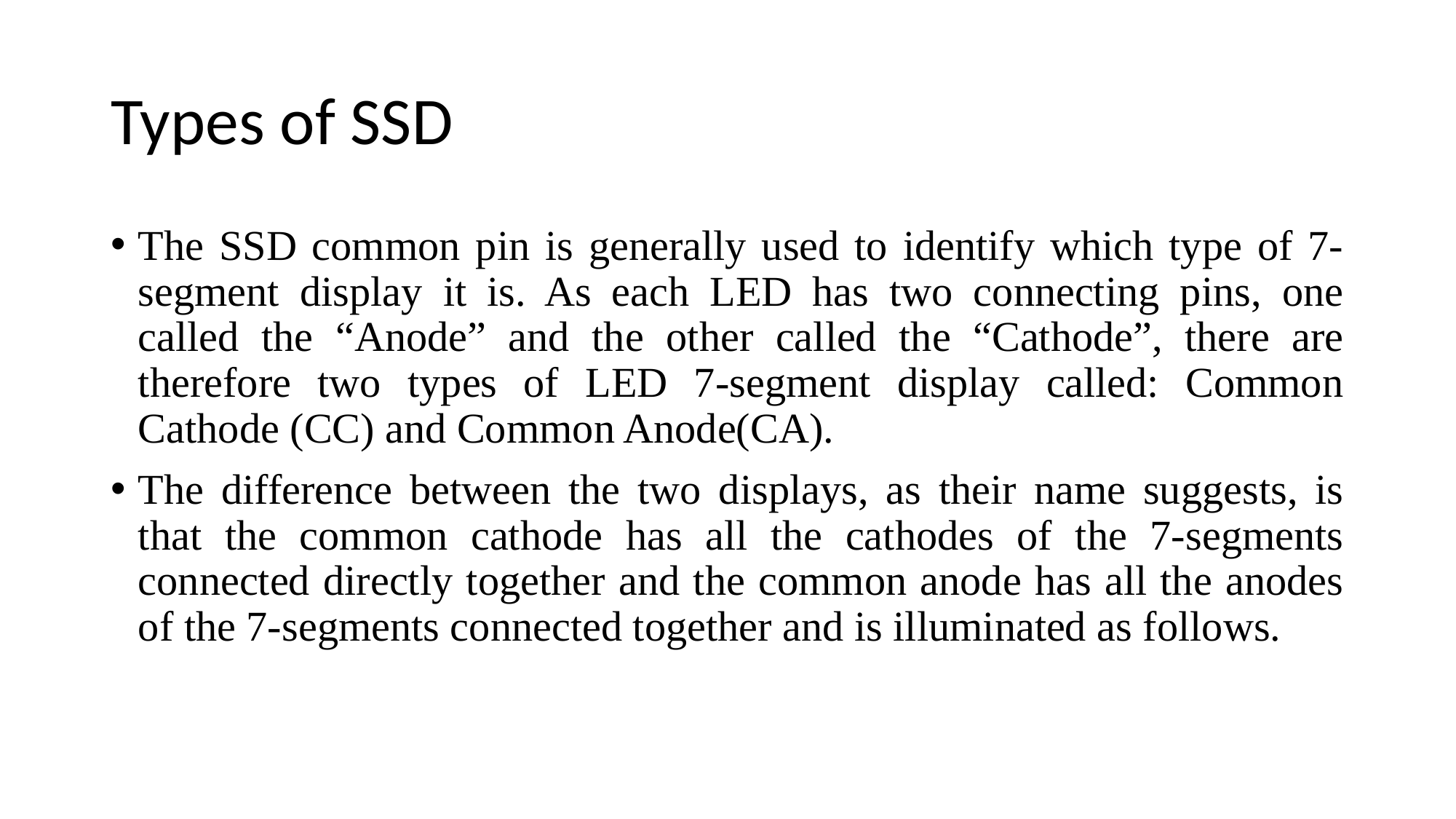

# Types of SSD
The SSD common pin is generally used to identify which type of 7-segment display it is. As each LED has two connecting pins, one called the “Anode” and the other called the “Cathode”, there are therefore two types of LED 7-segment display called: Common Cathode (CC) and Common Anode(CA).
The difference between the two displays, as their name suggests, is that the common cathode has all the cathodes of the 7-segments connected directly together and the common anode has all the anodes of the 7-segments connected together and is illuminated as follows.